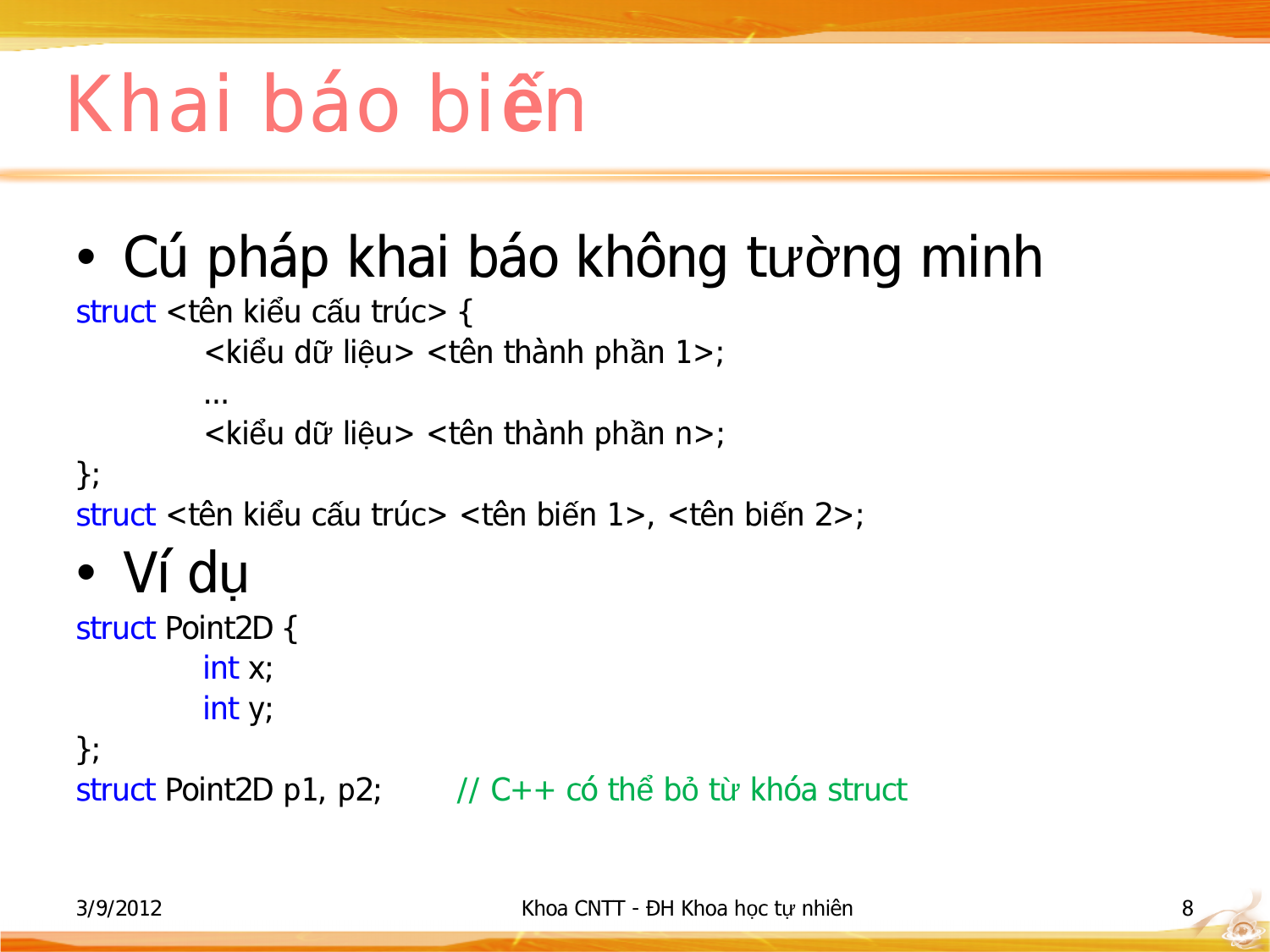

# Khai báo biến
Cú pháp khai báo không tường minh
struct <tên kiểu cấu trúc> {
	<kiểu dữ liệu> <tên thành phần 1>;
	…
	<kiểu dữ liệu> <tên thành phần n>;
};
struct <tên kiểu cấu trúc> <tên biến 1>, <tên biến 2>;
Ví dụ
struct Point2D {
	int x;
	int y;
};
struct Point2D p1, p2;	// C++ có thể bỏ từ khóa struct
3/9/2012
Khoa CNTT - ĐH Khoa học tự nhiên
8